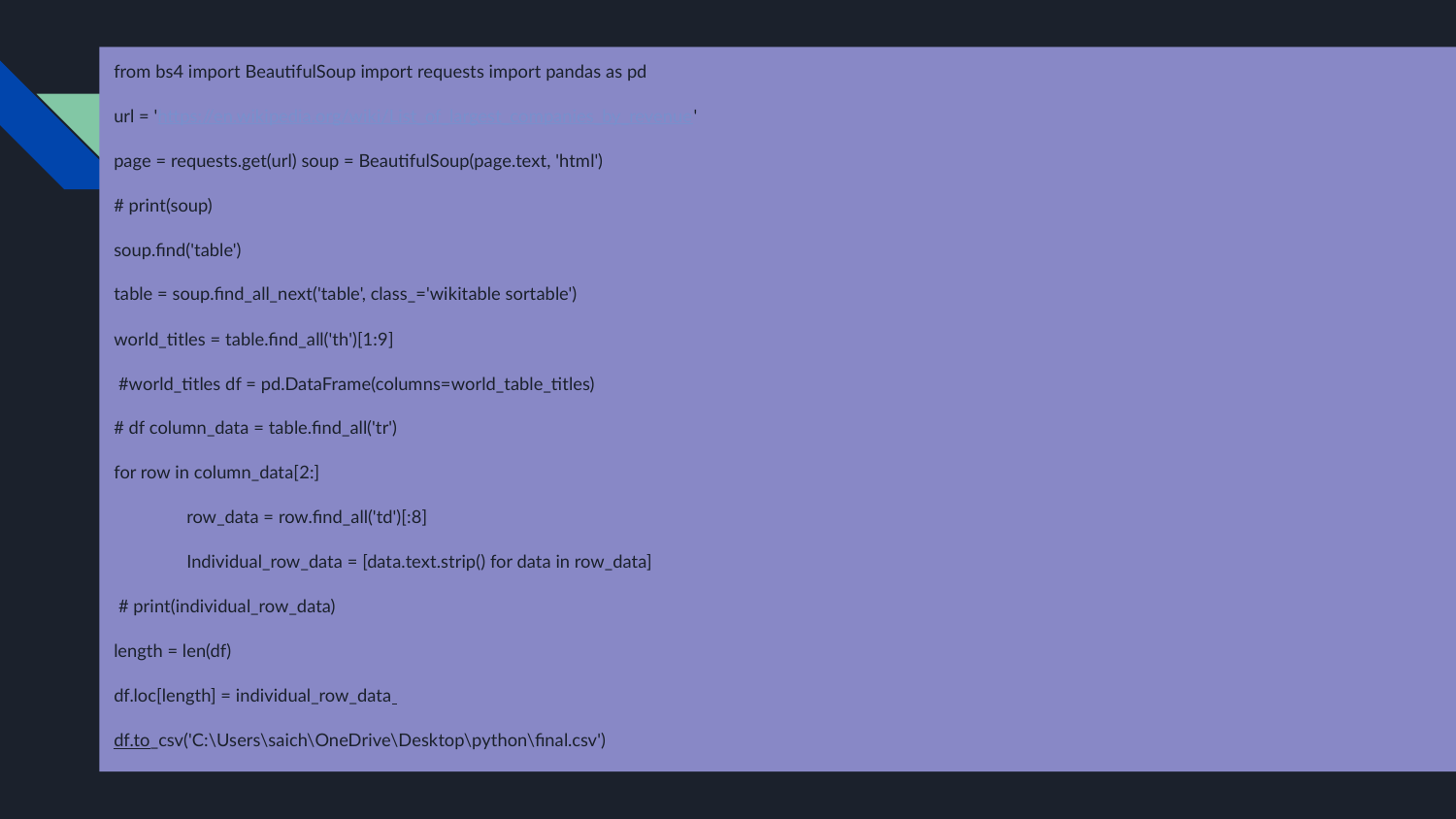

from bs4 import BeautifulSoup import requests import pandas as pd
url = 'https://en.wikipedia.org/wiki/List_of_largest_companies_by_revenue'
page = requests.get(url) soup = BeautifulSoup(page.text, 'html')
# print(soup)
soup.find('table')
table = soup.find_all_next('table', class_='wikitable sortable')
world_titles = table.find_all('th')[1:9]
 #world_titles df = pd.DataFrame(columns=world_table_titles)
# df column_data = table.find_all('tr')
for row in column_data[2:]
row_data = row.find_all('td')[:8]
Individual_row_data = [data.text.strip() for data in row_data]
 # print(individual_row_data)
length = len(df)
df.loc[length] = individual_row_data
df.to_csv('C:\Users\saich\OneDrive\Desktop\python\final.csv')
#